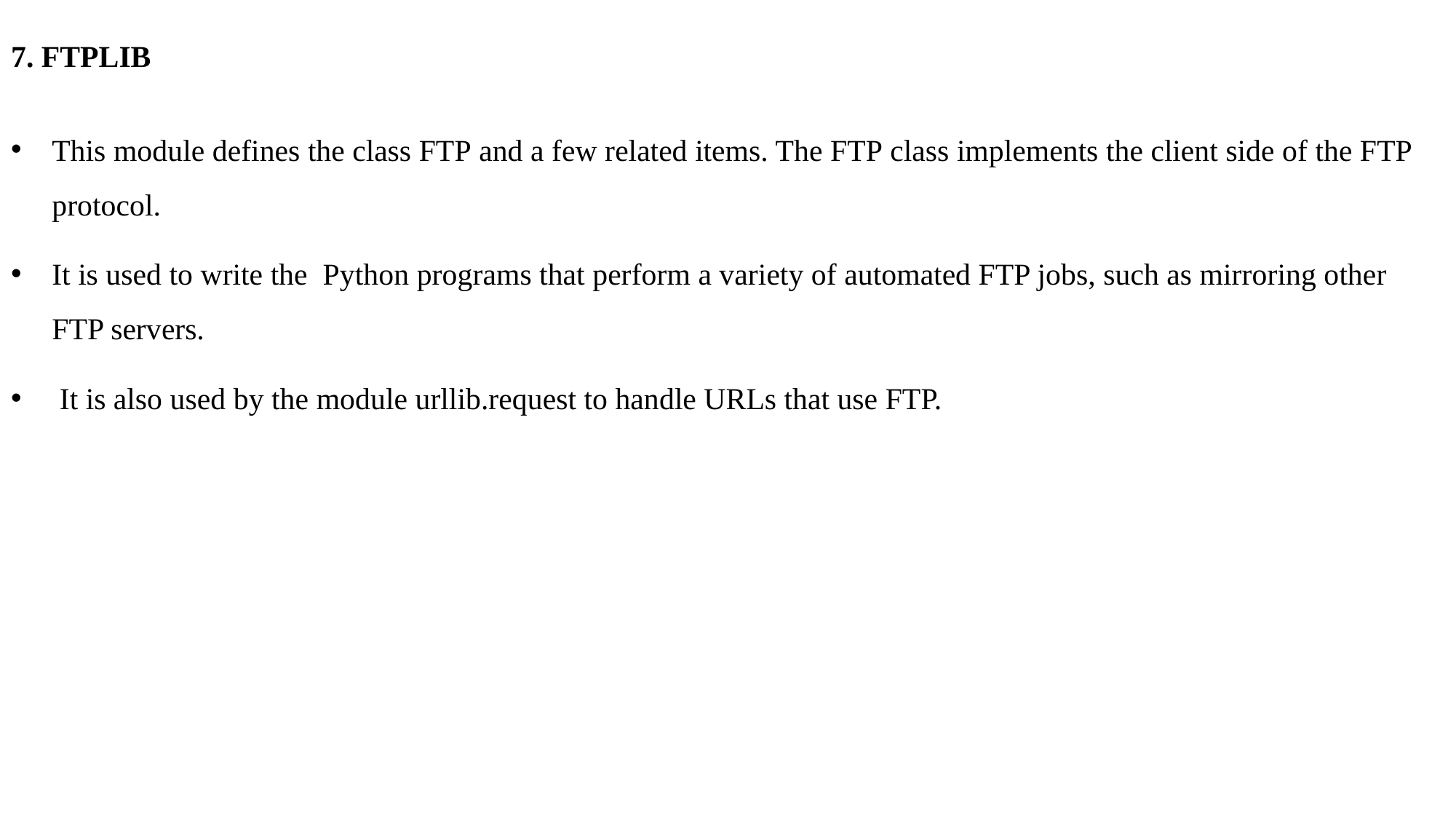

# 7. FTPLIB
This module defines the class FTP and a few related items. The FTP class implements the client side of the FTP protocol.
It is used to write the  Python programs that perform a variety of automated FTP jobs, such as mirroring other FTP servers.
 It is also used by the module urllib.request to handle URLs that use FTP.